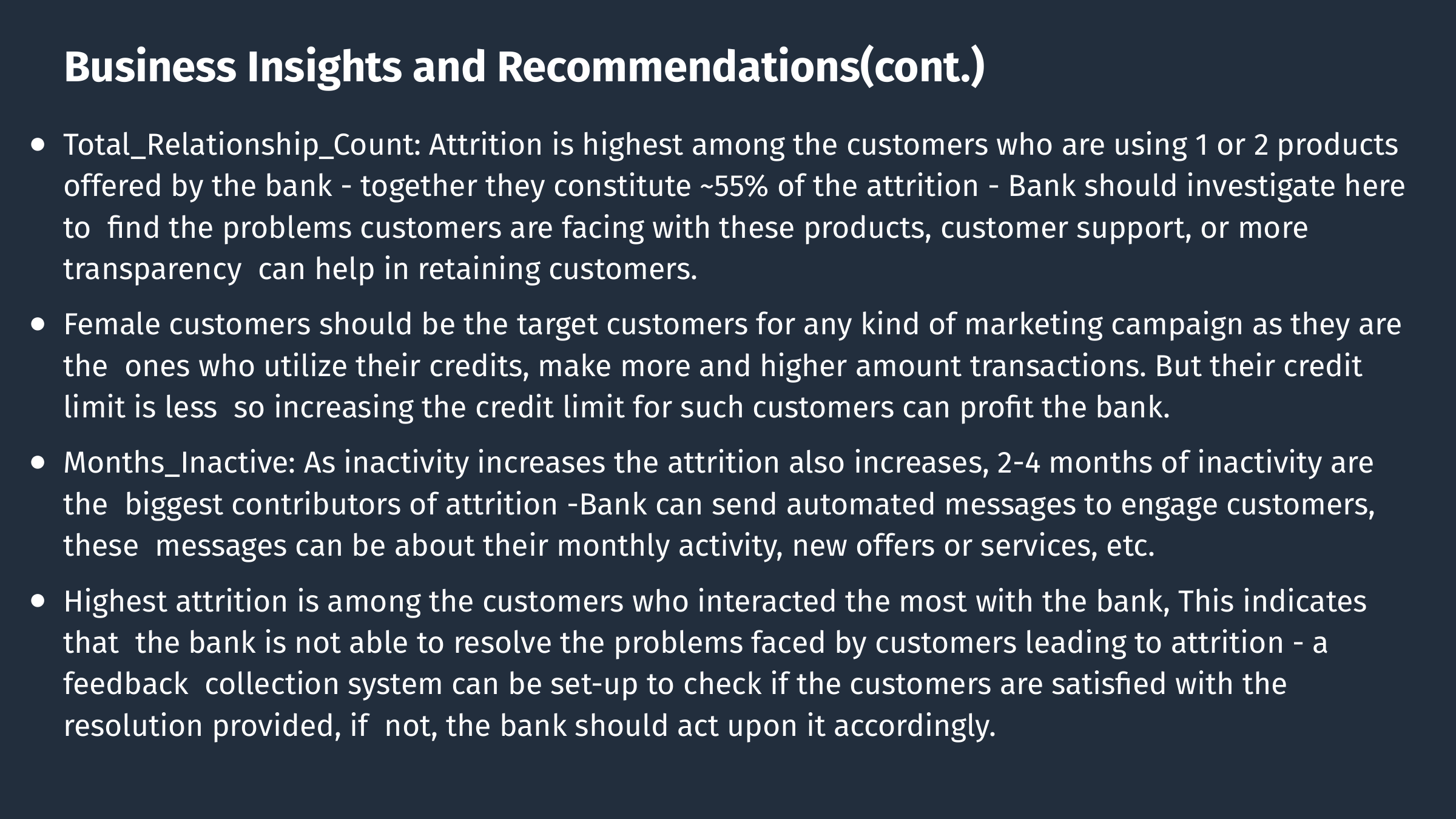

# Business Insights and Recommendations(cont.)
Total_Relationship_Count: Attrition is highest among the customers who are using 1 or 2 products  offered by the bank - together they constitute ~55% of the attrition - Bank should investigate here to  find the problems customers are facing with these products, customer support, or more transparency  can help in retaining customers.
Female customers should be the target customers for any kind of marketing campaign as they are the  ones who utilize their credits, make more and higher amount transactions. But their credit limit is less  so increasing the credit limit for such customers can profit the bank.
Months_Inactive: As inactivity increases the attrition also increases, 2-4 months of inactivity are the  biggest contributors of attrition -Bank can send automated messages to engage customers, these  messages can be about their monthly activity, new offers or services, etc.
Highest attrition is among the customers who interacted the most with the bank, This indicates that  the bank is not able to resolve the problems faced by customers leading to attrition - a feedback  collection system can be set-up to check if the customers are satisfied with the resolution provided, if  not, the bank should act upon it accordingly.